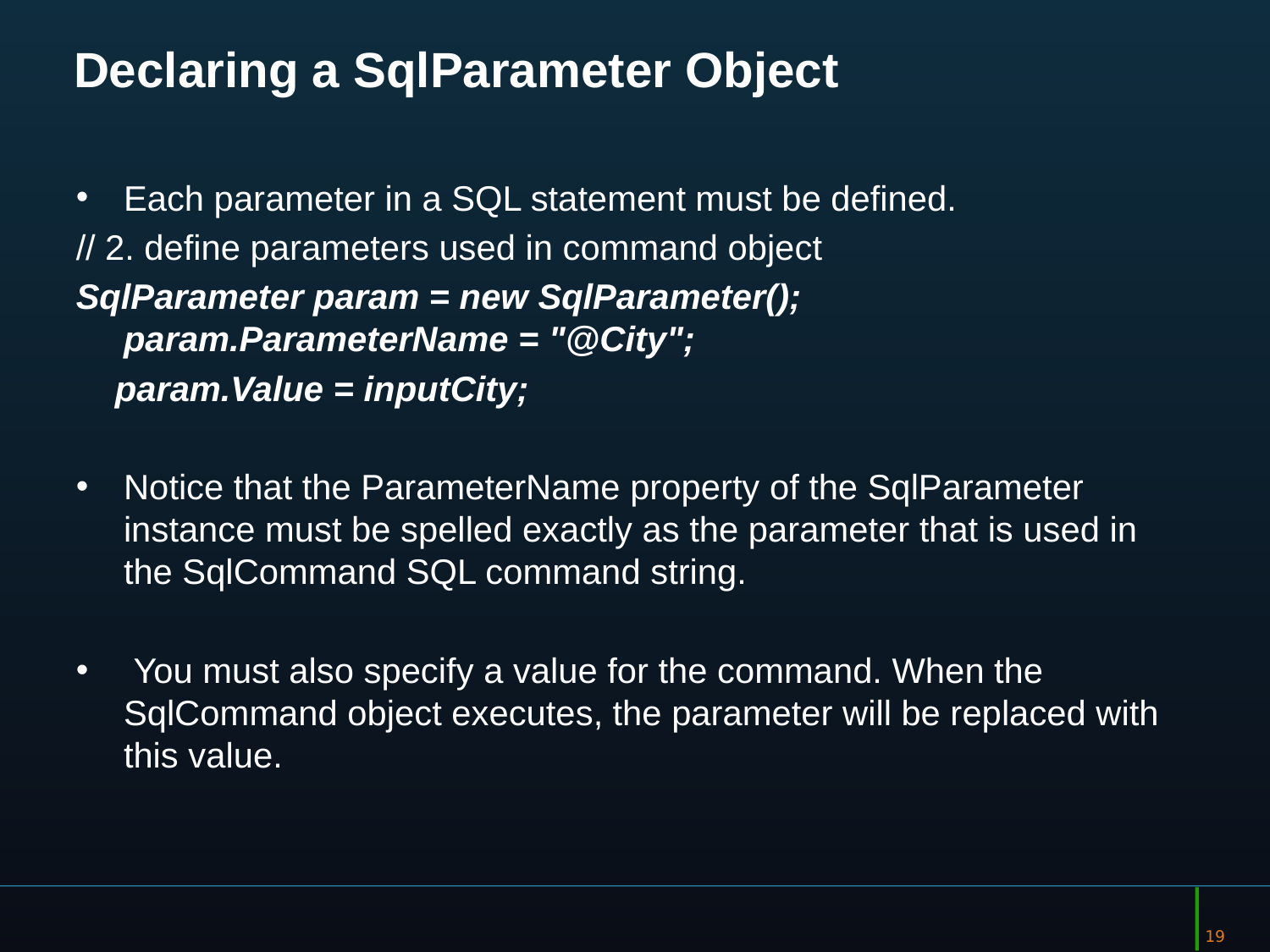

19
# Declaring a SqlParameter Object
Each parameter in a SQL statement must be defined.
// 2. define parameters used in command object
SqlParameter param = new SqlParameter(); param.ParameterName = "@City";
    param.Value = inputCity;

Notice that the ParameterName property of the SqlParameter instance must be spelled exactly as the parameter that is used in the SqlCommand SQL command string.

 You must also specify a value for the command. When the SqlCommand object executes, the parameter will be replaced with this value.